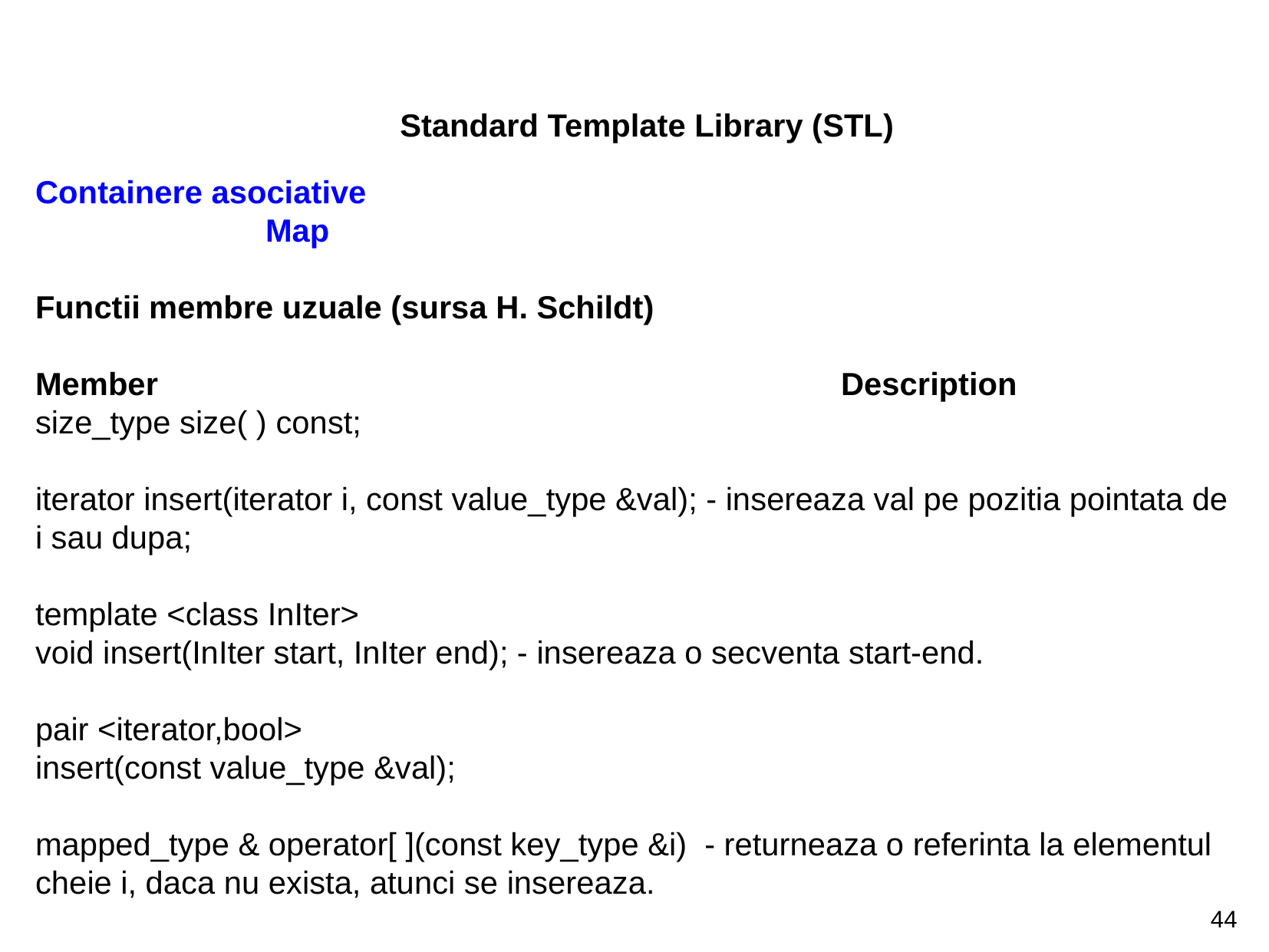

Standard Template Library (STL)
Containere asociative										Map

Functii membre uzuale (sursa H. Schildt)

Member 						Description
size_type size( ) const;

iterator insert(iterator i, const value_type &val); - insereaza val pe pozitia pointata de i sau dupa;

template <class InIter>
void insert(InIter start, InIter end); - insereaza o secventa start-end.

pair <iterator,bool>
insert(const value_type &val);

mapped_type & operator[ ](const key_type &i)  - returneaza o referinta la elementul cheie i, daca nu exista, atunci se insereaza.

44